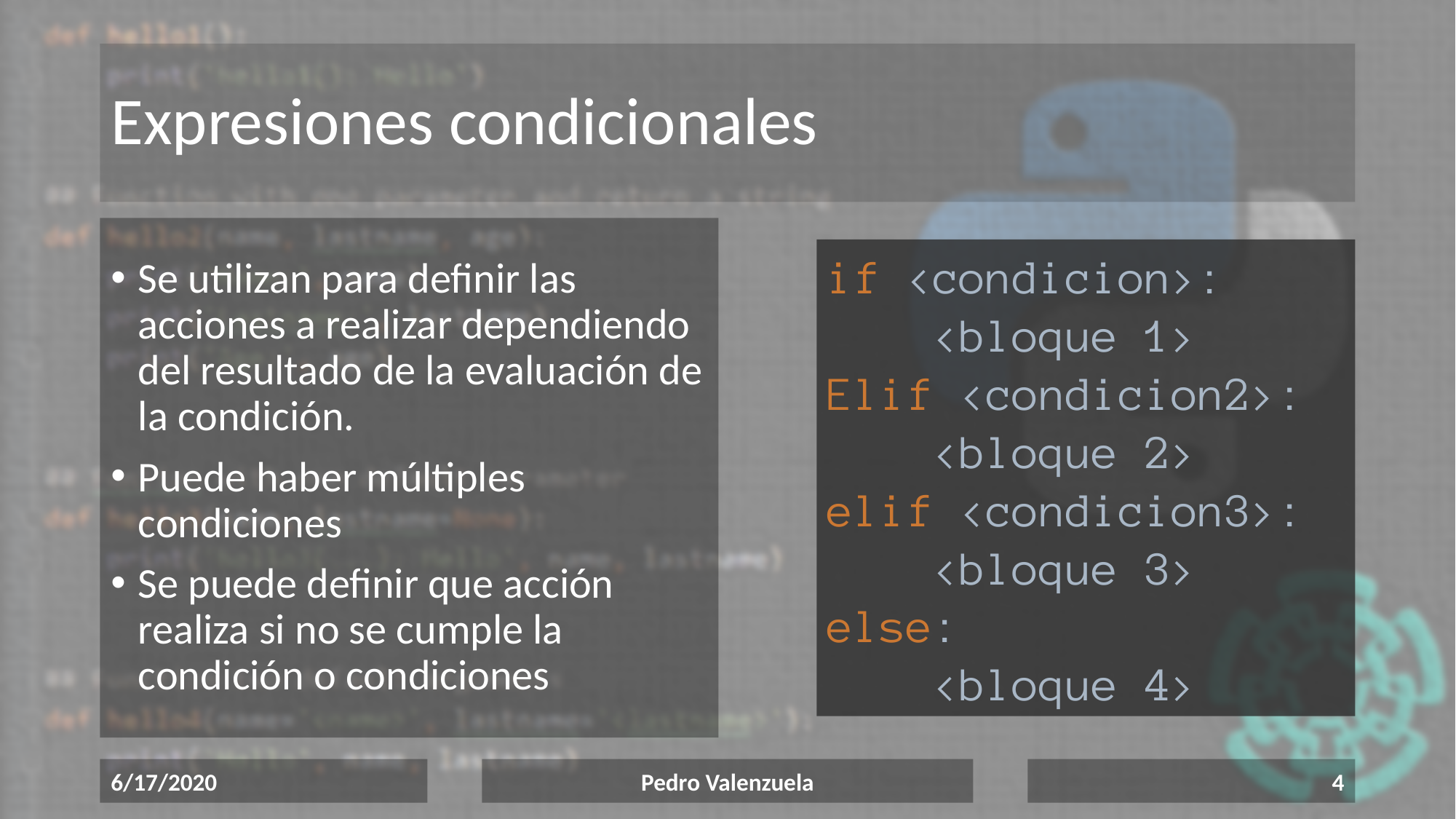

# Expresiones condicionales
Se utilizan para definir las acciones a realizar dependiendo del resultado de la evaluación de la condición.
Puede haber múltiples condiciones
Se puede definir que acción realiza si no se cumple la condición o condiciones
if <condicion>:
    <bloque 1>
Elif <condicion2>:
    <bloque 2>
elif <condicion3>:
    <bloque 3>
else:
    <bloque 4>
6/17/2020
Pedro Valenzuela
4